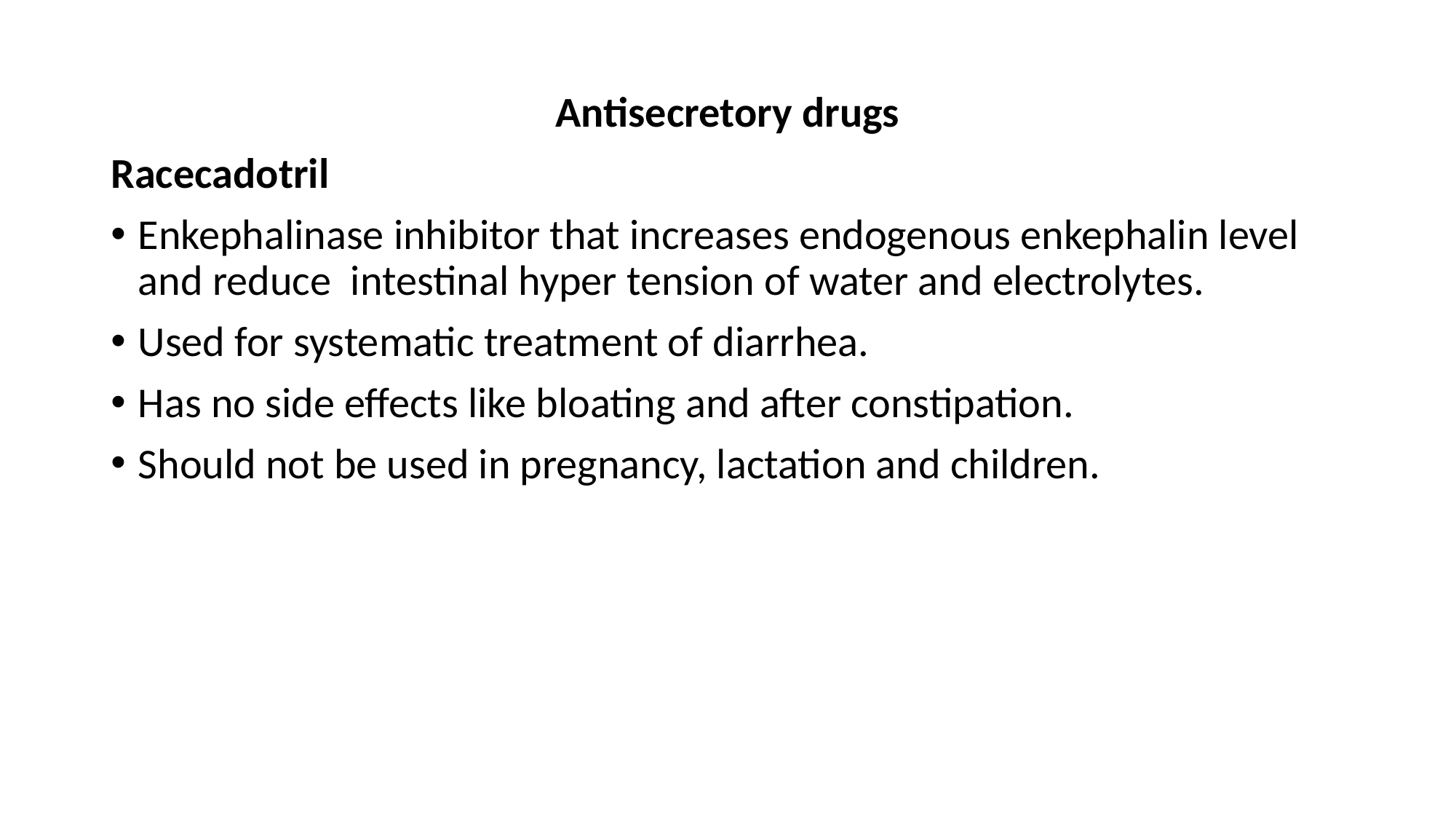

Antisecretory drugs
Racecadotril
Enkephalinase inhibitor that increases endogenous enkephalin level and reduce  intestinal hyper tension of water and electrolytes.
Used for systematic treatment of diarrhea.
Has no side effects like bloating and after constipation.
Should not be used in pregnancy, lactation and children.